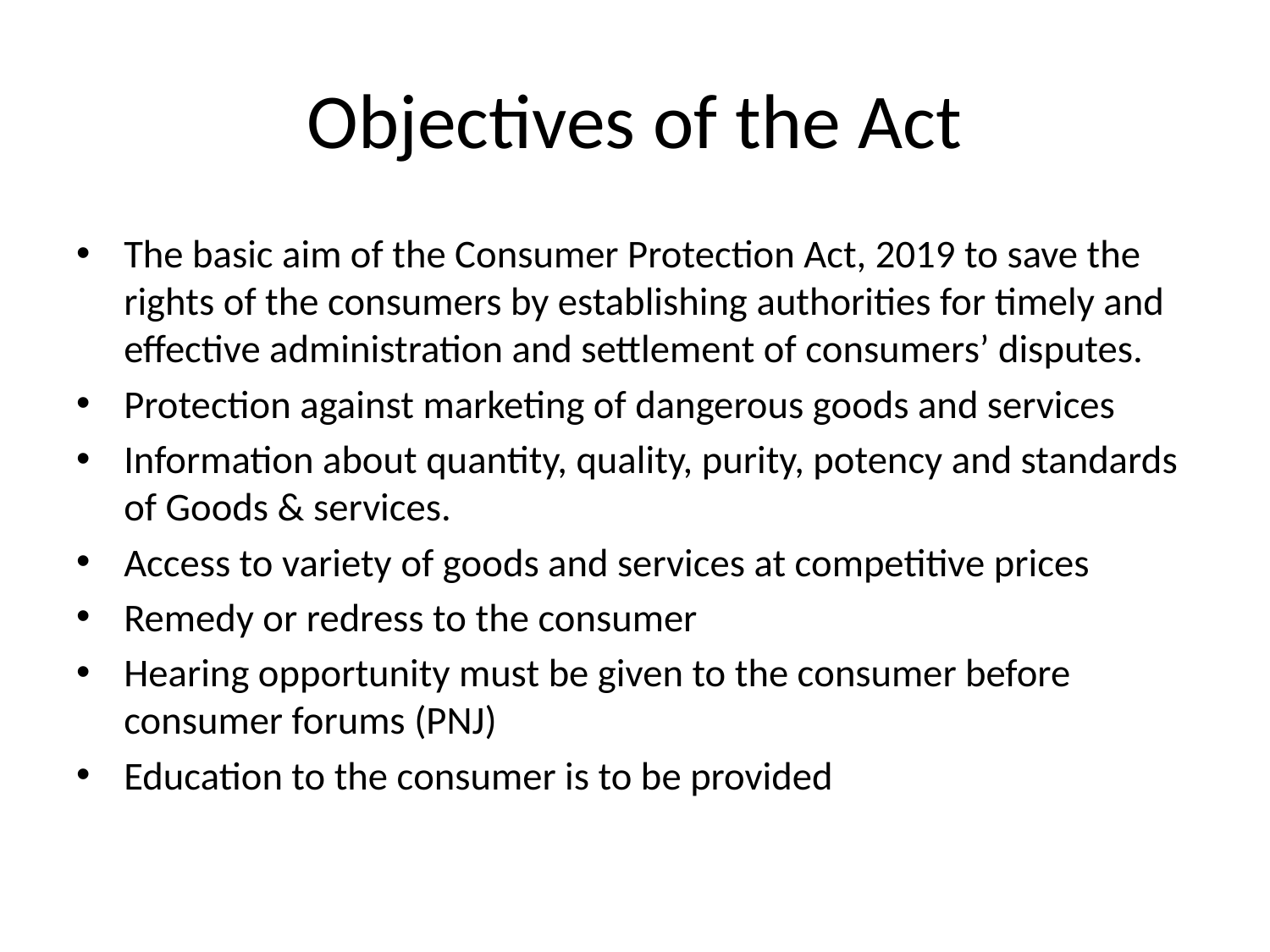

# Objectives of the Act
The basic aim of the Consumer Protection Act, 2019 to save the rights of the consumers by establishing authorities for timely and effective administration and settlement of consumers’ disputes.
Protection against marketing of dangerous goods and services
Information about quantity, quality, purity, potency and standards of Goods & services.
Access to variety of goods and services at competitive prices
Remedy or redress to the consumer
Hearing opportunity must be given to the consumer before consumer forums (PNJ)
Education to the consumer is to be provided